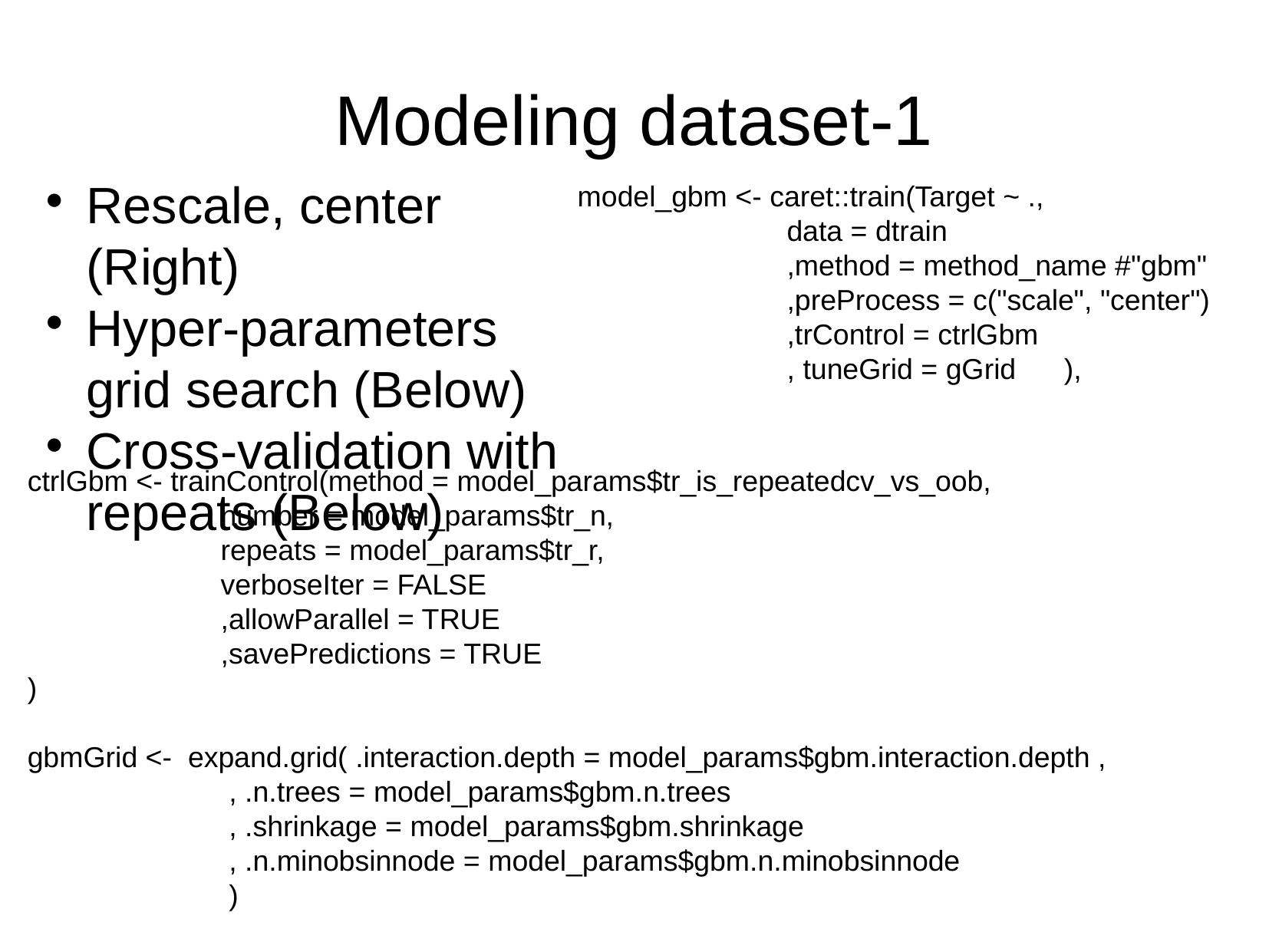

Modeling dataset-1
Rescale, center (Right)
Hyper-parameters grid search (Below)
Cross-validation with repeats (Below)
      model_gbm <- caret::train(Target ~ .,
                                data = dtrain
                                ,method = method_name #"gbm"
                                ,preProcess = c("scale", "center")
                                ,trControl = ctrlGbm
                                , tuneGrid = gGrid      ),
  ctrlGbm <- trainControl(method = model_params$tr_is_repeatedcv_vs_oob,
                          number = model_params$tr_n,
                          repeats = model_params$tr_r,
                          verboseIter = FALSE
                          ,allowParallel = TRUE
                          ,savePredictions = TRUE
  )

  gbmGrid <-  expand.grid( .interaction.depth = model_params$gbm.interaction.depth ,
                           , .n.trees = model_params$gbm.n.trees
                           , .shrinkage = model_params$gbm.shrinkage
                           , .n.minobsinnode = model_params$gbm.n.minobsinnode
                           )